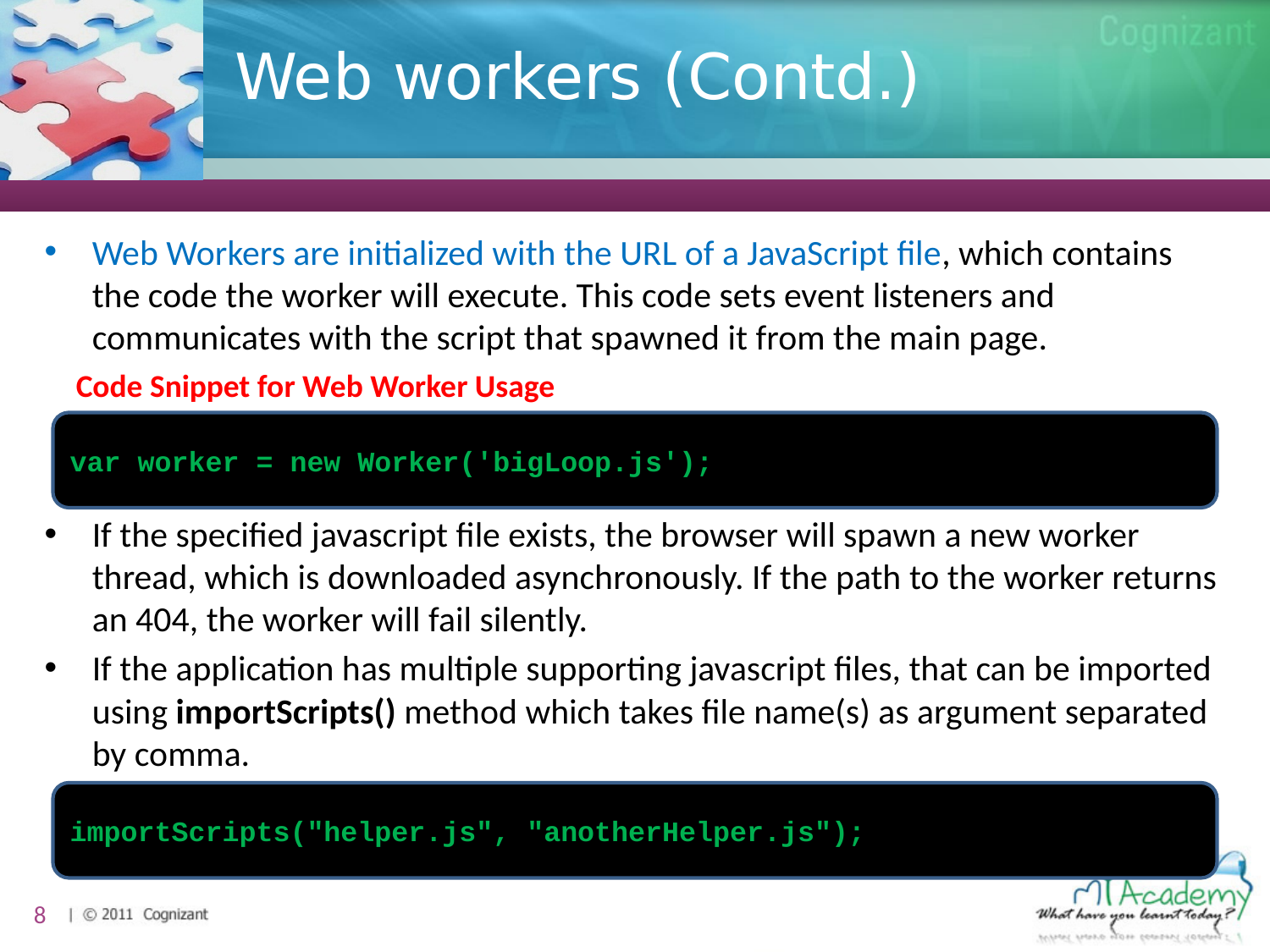

# Web workers (Contd.)
Web Workers are initialized with the URL of a JavaScript file, which contains the code the worker will execute. This code sets event listeners and communicates with the script that spawned it from the main page.

If the specified javascript file exists, the browser will spawn a new worker thread, which is downloaded asynchronously. If the path to the worker returns an 404, the worker will fail silently.
If the application has multiple supporting javascript files, that can be imported using importScripts() method which takes file name(s) as argument separated by comma.
Code Snippet for Web Worker Usage
var worker = new Worker('bigLoop.js');
importScripts("helper.js", "anotherHelper.js");
8